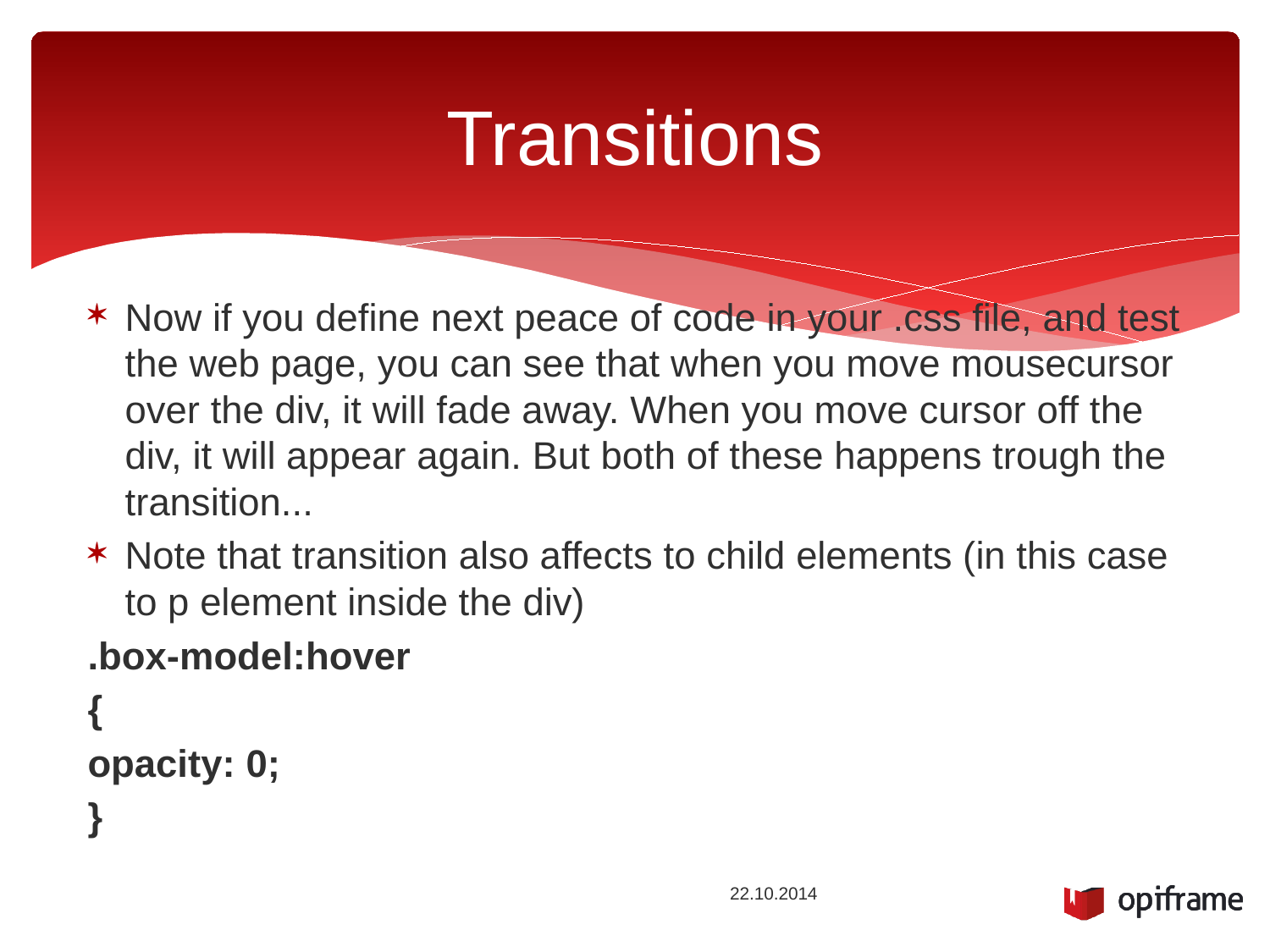

# Transitions
Now if you define next peace of code in your .css file, and test the web page, you can see that when you move mousecursor over the div, it will fade away. When you move cursor off the div, it will appear again. But both of these happens trough the transition...
Note that transition also affects to child elements (in this case to p element inside the div)
.box-model:hover
{
opacity: 0;
}

22.10.2014